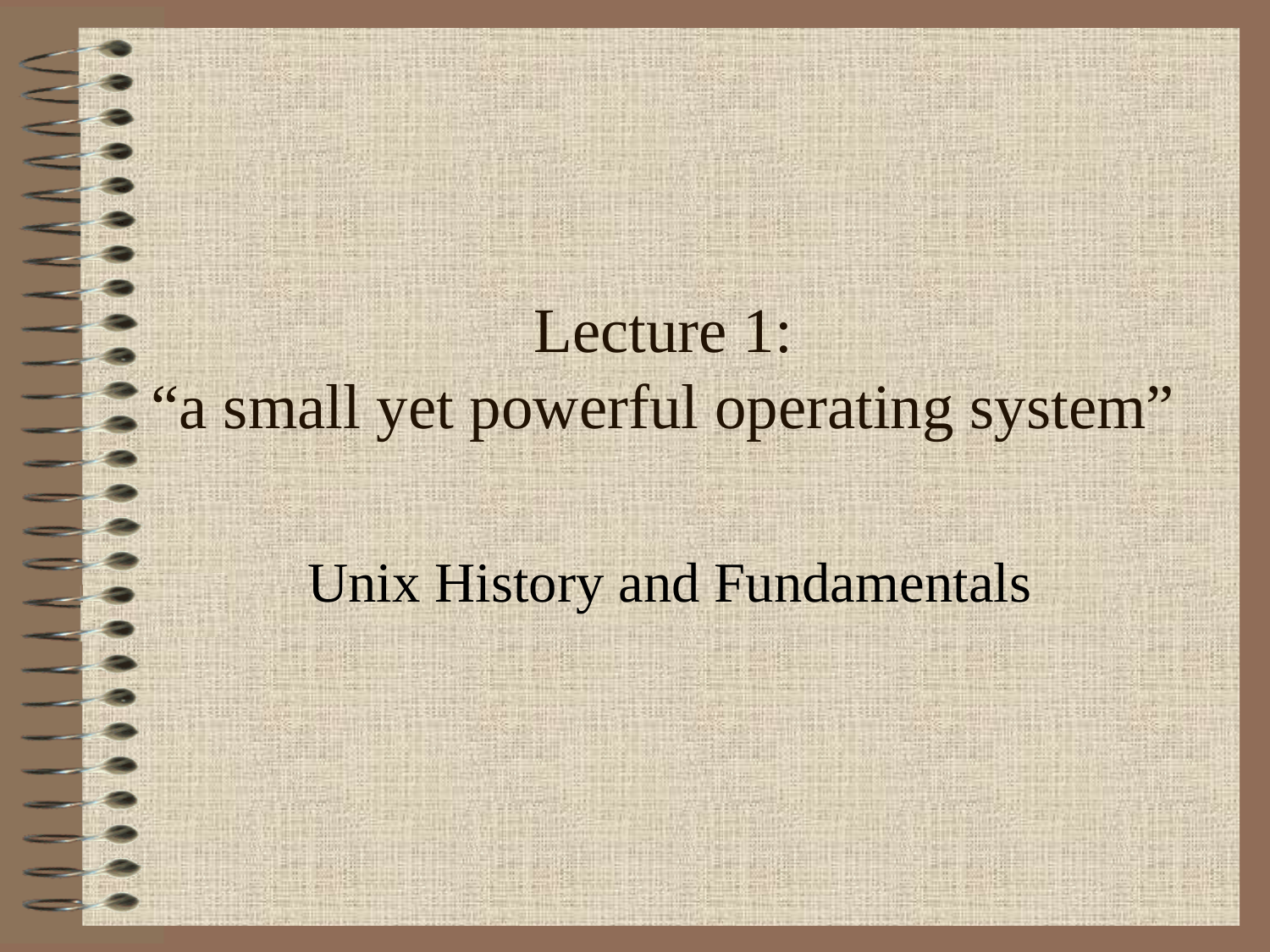

# Lecture 1: “a small yet powerful operating system”
Unix History and Fundamentals